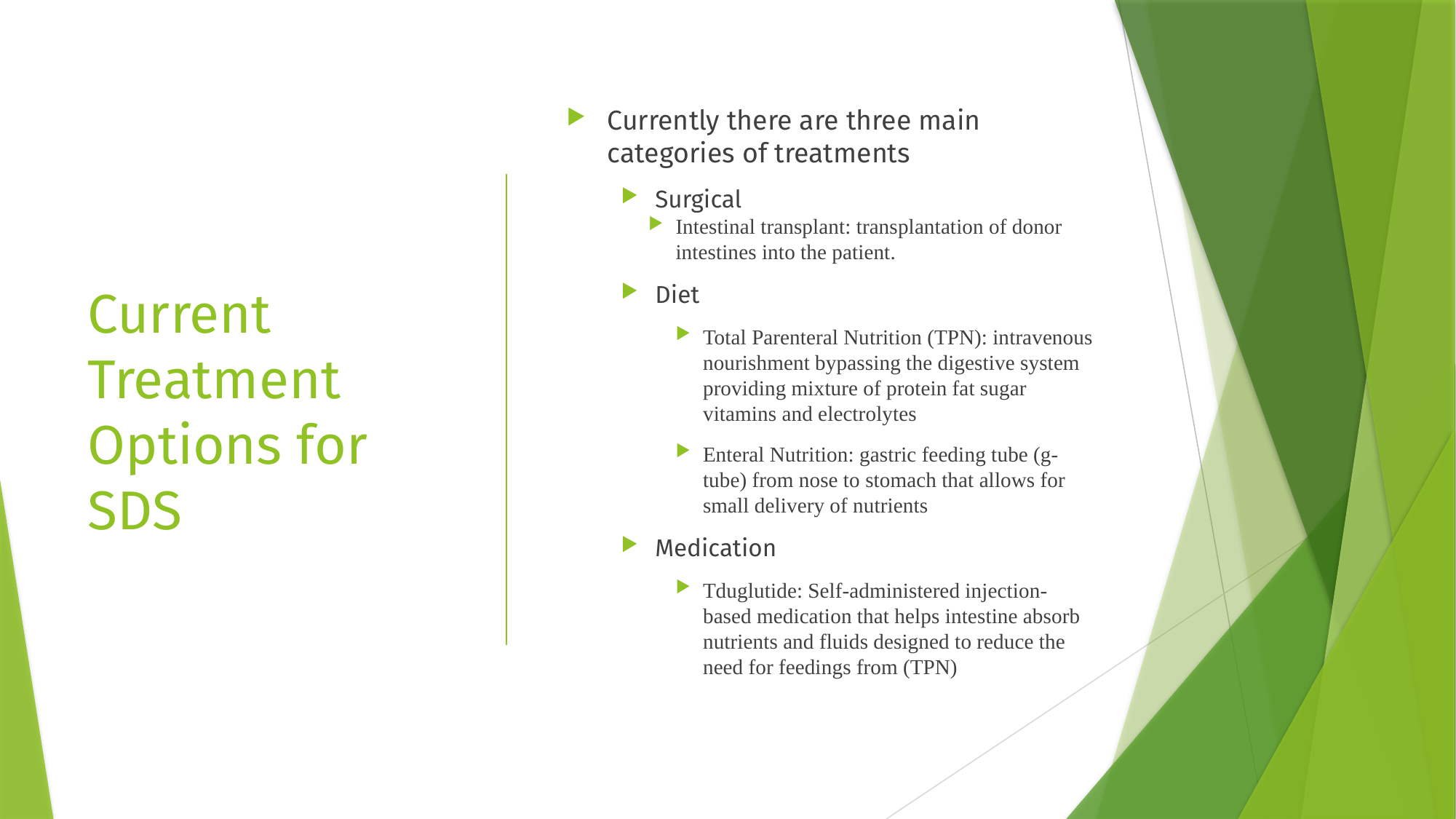

# Current Treatment Options for SDS
Currently there are three main categories of treatments
Surgical
Intestinal transplant: transplantation of donor intestines into the patient.
Diet
Total Parenteral Nutrition (TPN): intravenous nourishment bypassing the digestive system providing mixture of protein fat sugar vitamins and electrolytes
Enteral Nutrition: gastric feeding tube (g-tube) from nose to stomach that allows for small delivery of nutrients
Medication
Tduglutide: Self-administered injection-based medication that helps intestine absorb nutrients and fluids designed to reduce the need for feedings from (TPN)